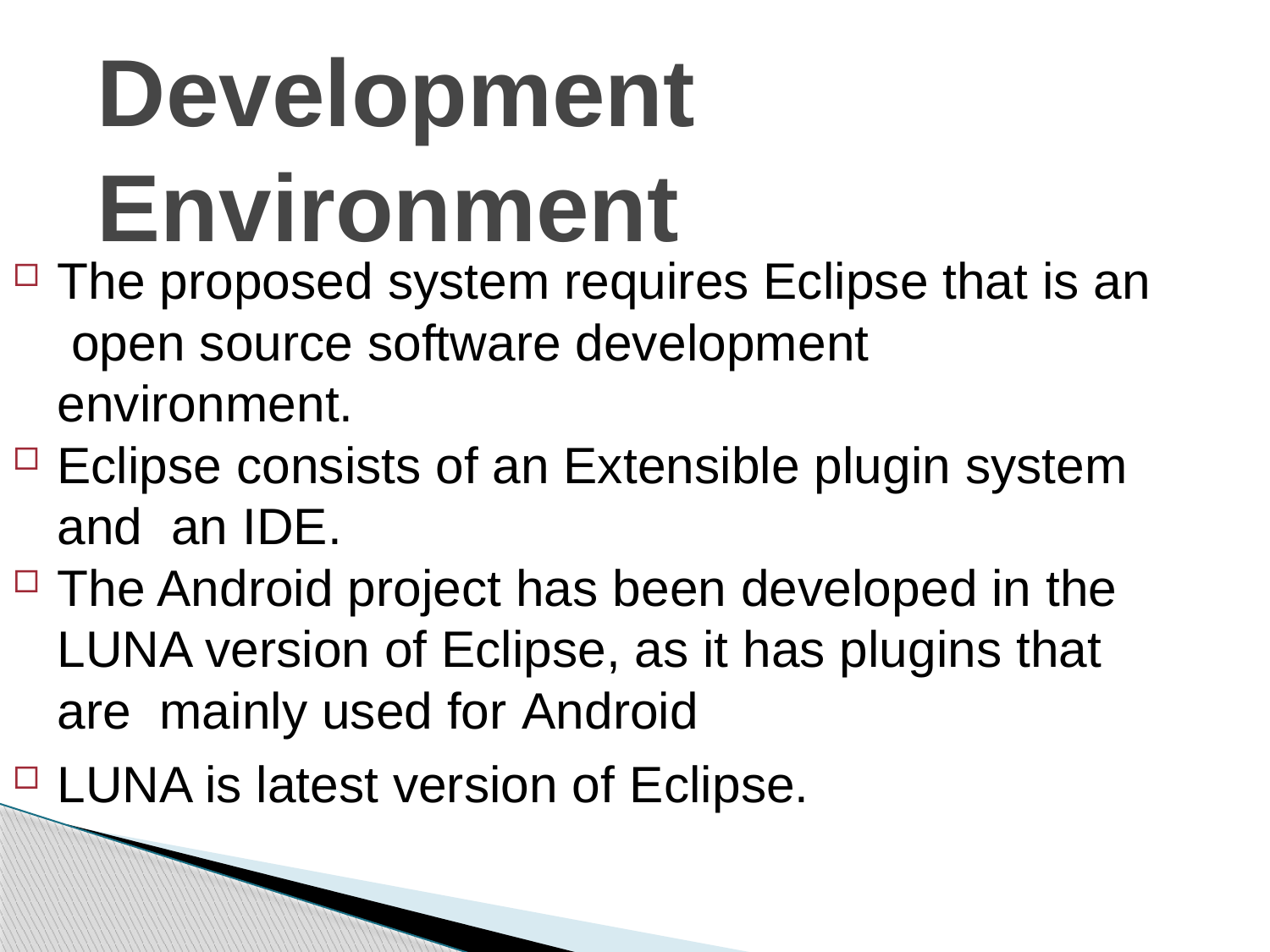

# Development  Environment

The proposed system requires Eclipse that is an  open source software development environment.
Eclipse consists of an Extensible plugin system and  an IDE.
The Android project has been developed in the  LUNA version of Eclipse, as it has plugins that are  mainly used for Android
LUNA is latest version of Eclipse.